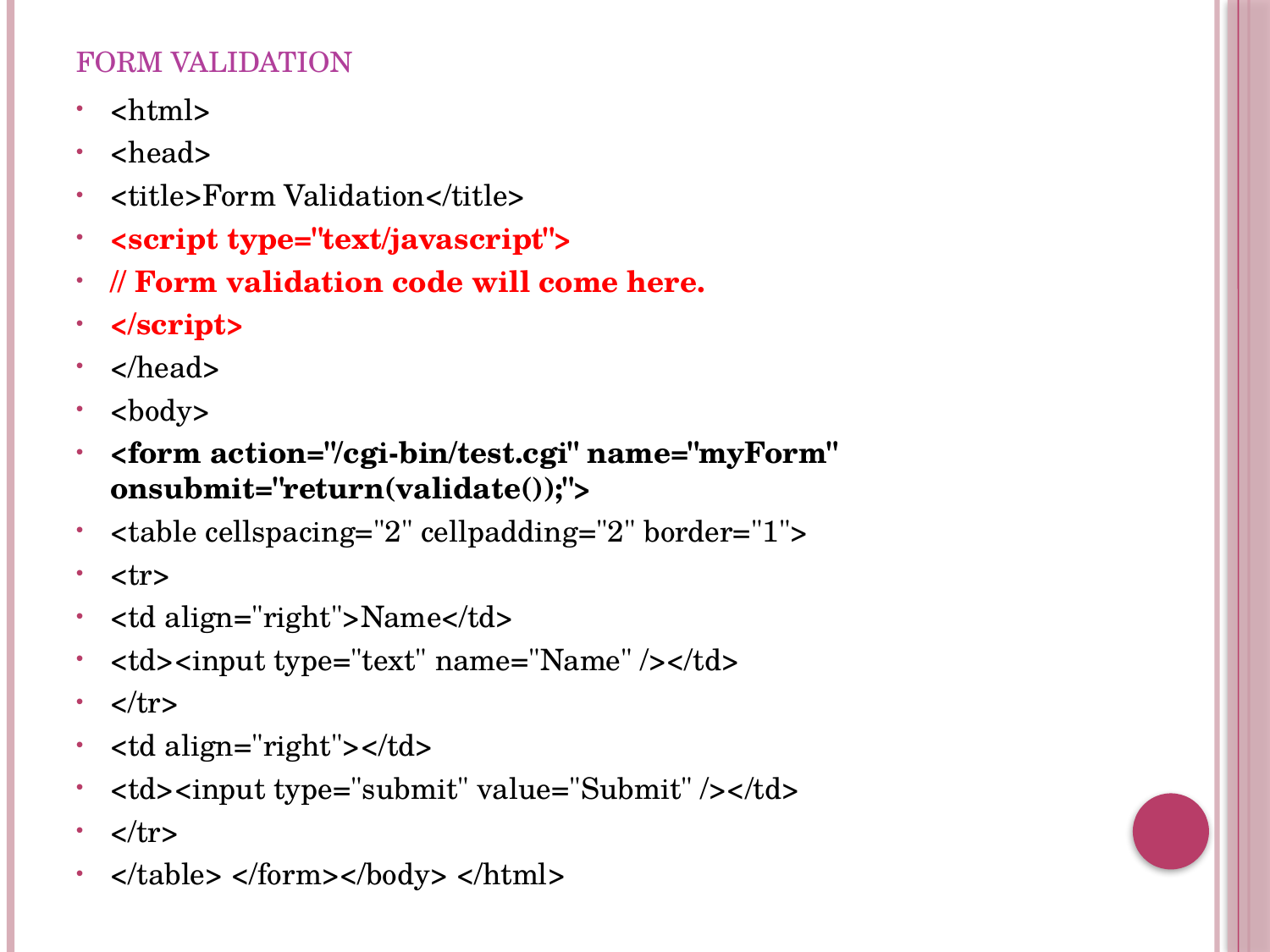

# Form Validation
<html>
<head>
<title>Form Validation</title>
<script type="text/javascript">
// Form validation code will come here.
</script>
</head>
<body>
<form action="/cgi-bin/test.cgi" name="myForm"     onsubmit="return(validate());">
<table cellspacing="2" cellpadding="2" border="1">
<tr>
<td align="right">Name</td>
<td><input type="text" name="Name" /></td>
</tr>
<td align="right"></td>
<td><input type="submit" value="Submit" /></td>
</tr>
</table> </form></body> </html>